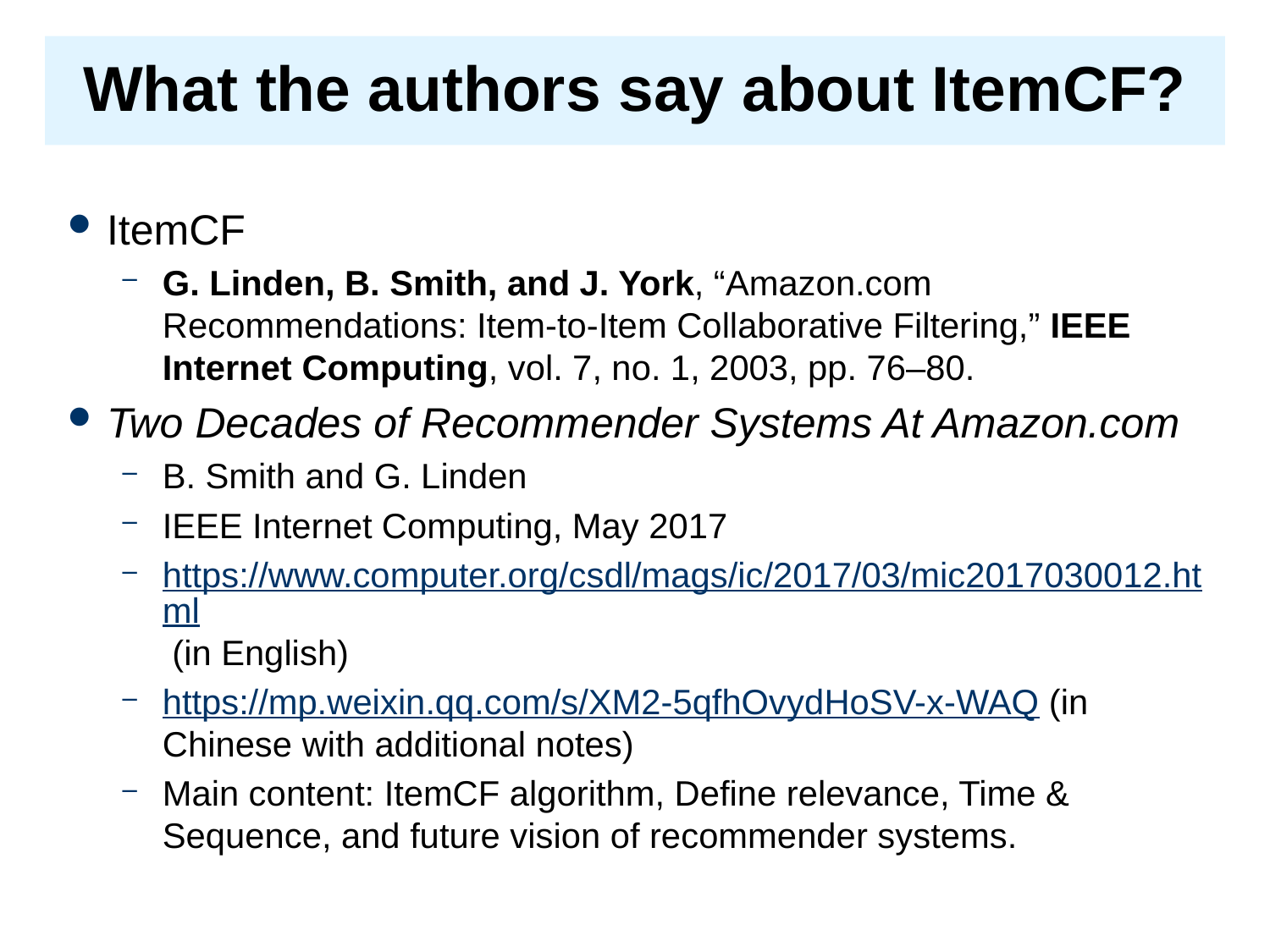

# What the authors say about ItemCF?
ItemCF
G. Linden, B. Smith, and J. York, “Amazon.com Recommendations: Item-to-Item Collaborative Filtering,” IEEE Internet Computing, vol. 7, no. 1, 2003, pp. 76–80.
Two Decades of Recommender Systems At Amazon.com
B. Smith and G. Linden
IEEE Internet Computing, May 2017
https://www.computer.org/csdl/mags/ic/2017/03/mic2017030012.html (in English)
https://mp.weixin.qq.com/s/XM2-5qfhOvydHoSV-x-WAQ (in Chinese with additional notes)
Main content: ItemCF algorithm, Define relevance, Time & Sequence, and future vision of recommender systems.